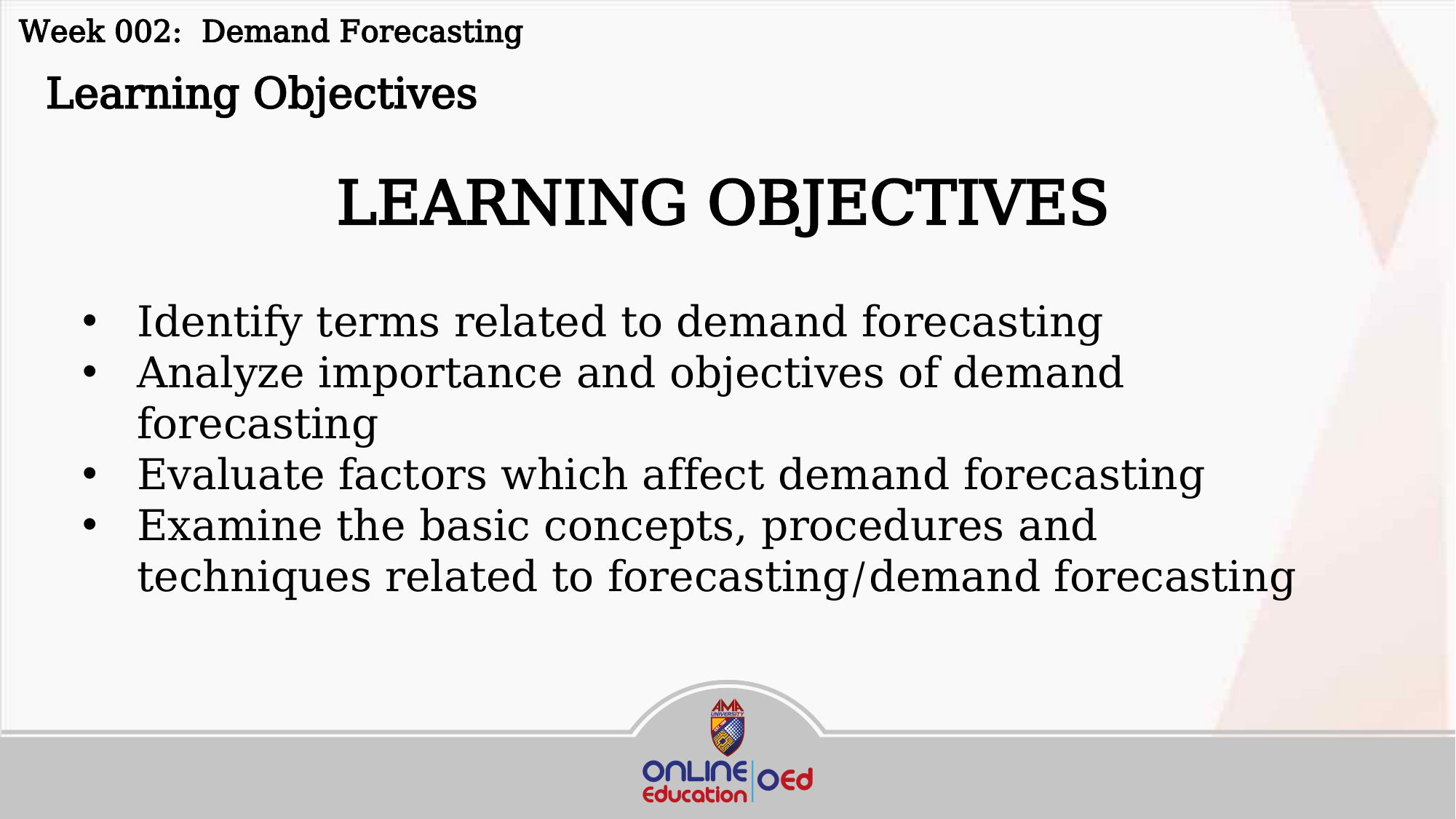

Week 002:  Demand Forecasting
  Learning Objectives
LEARNING OBJECTIVES

Identify terms related to demand forecasting
Analyze importance and objectives of demand forecasting
Evaluate factors which affect demand forecasting
Examine the basic concepts, procedures and techniques related to forecasting/demand forecasting